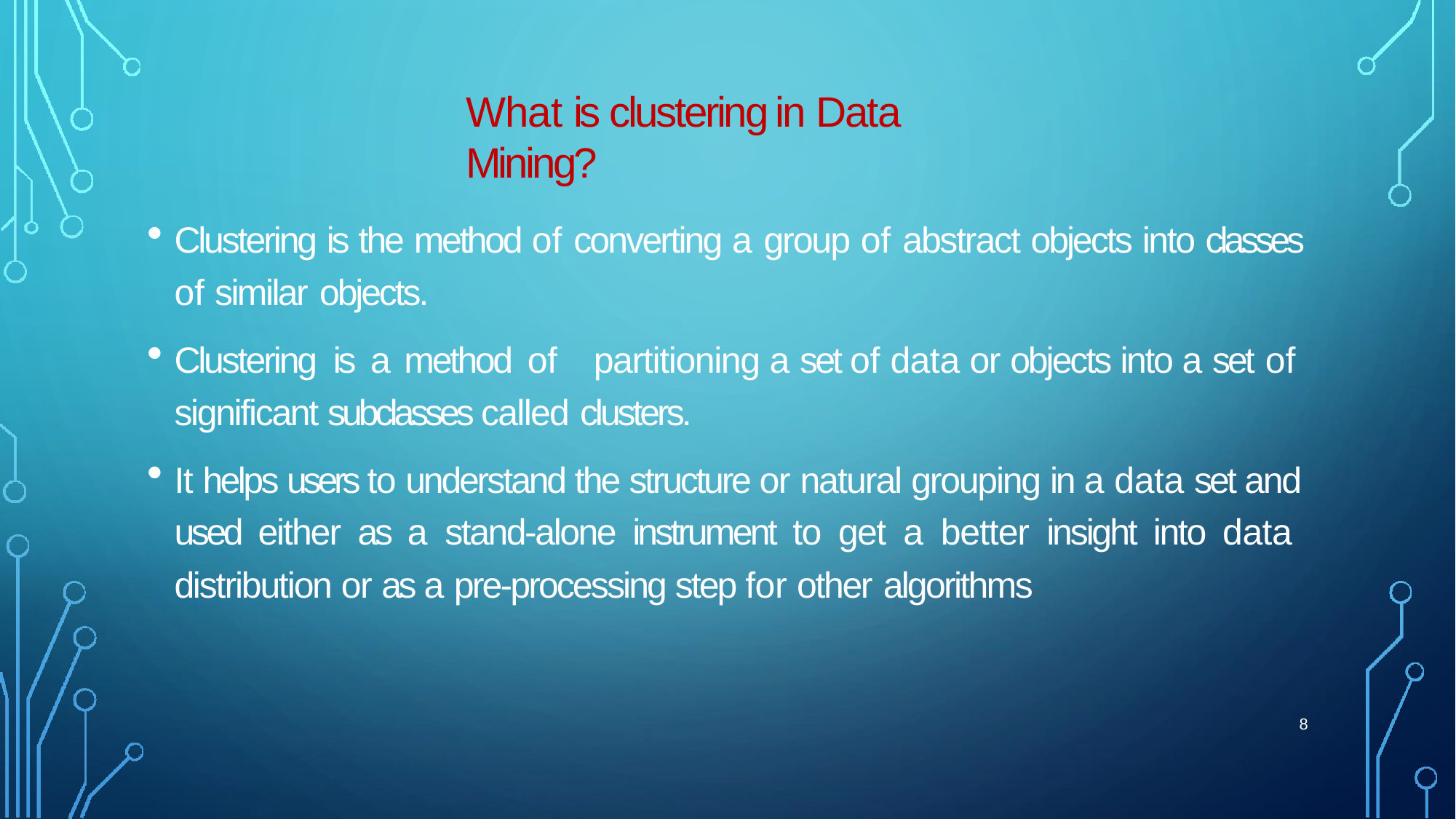

# What is clustering in Data Mining?
Clustering is the method of converting a group of abstract objects into classes  of similar objects.
Clustering  is  a method of	partitioning a set of data or objects into a set of
significant subclasses called clusters.
It helps users to understand the structure or natural grouping in a data set and  used either as a stand-alone instrument to get a better insight into data  distribution or as a pre-processing step for other algorithms
8